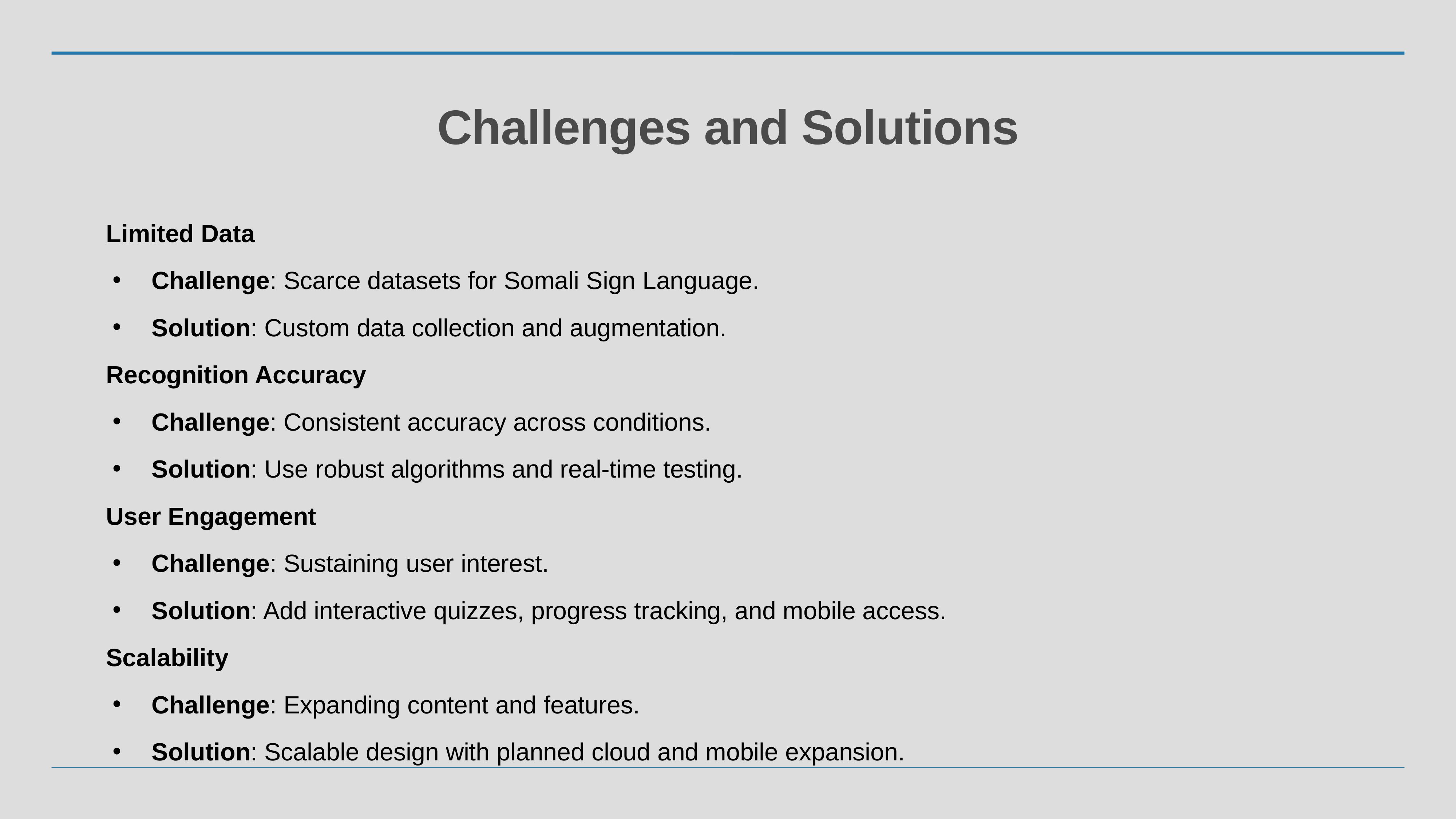

# Challenges and Solutions
Limited Data
Challenge: Scarce datasets for Somali Sign Language.
Solution: Custom data collection and augmentation.
Recognition Accuracy
Challenge: Consistent accuracy across conditions.
Solution: Use robust algorithms and real-time testing.
User Engagement
Challenge: Sustaining user interest.
Solution: Add interactive quizzes, progress tracking, and mobile access.
Scalability
Challenge: Expanding content and features.
Solution: Scalable design with planned cloud and mobile expansion.